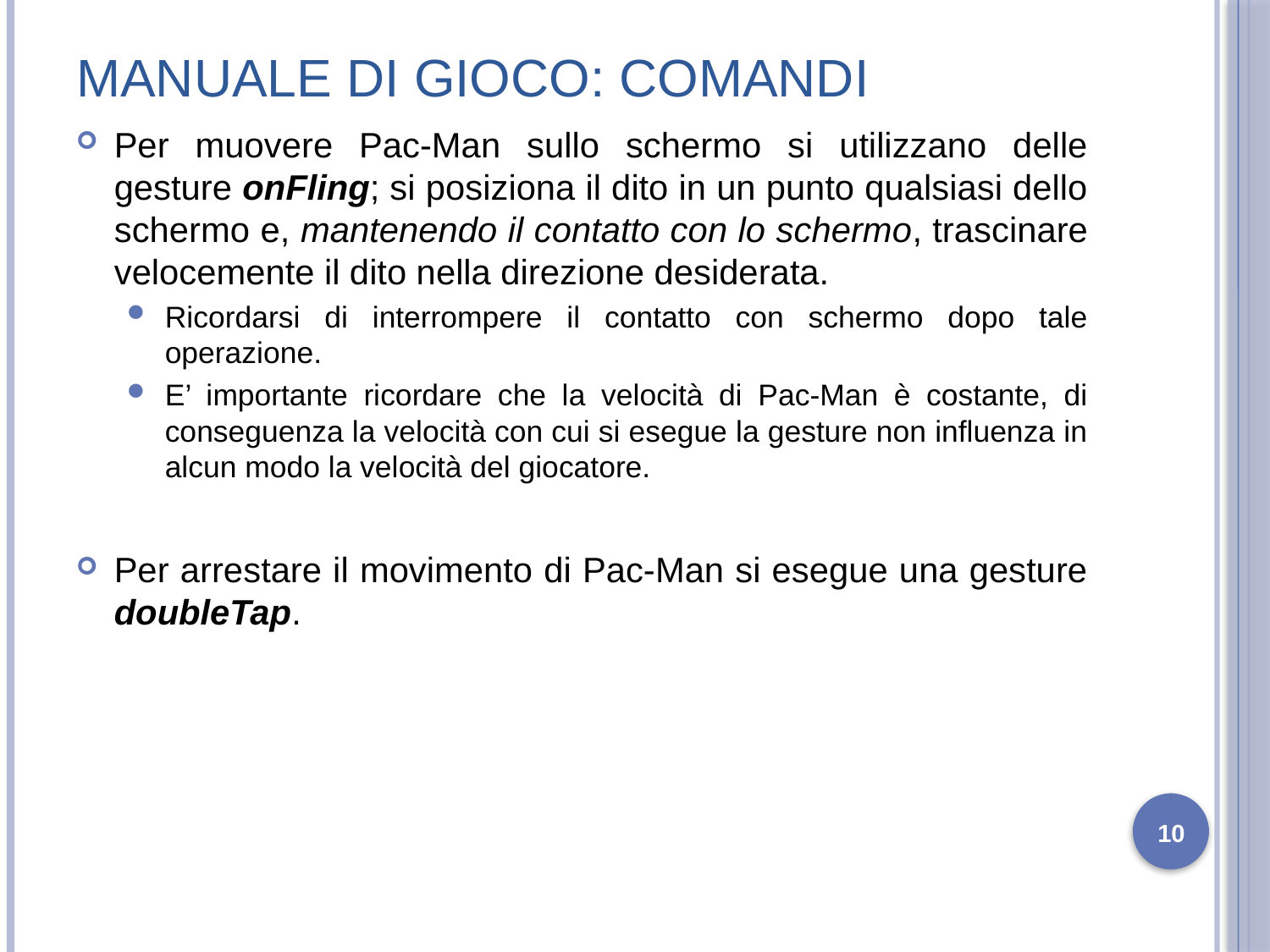

# Manuale di gioco: Comandi
Per muovere Pac-Man sullo schermo si utilizzano delle gesture onFling; si posiziona il dito in un punto qualsiasi dello schermo e, mantenendo il contatto con lo schermo, trascinare velocemente il dito nella direzione desiderata.
Ricordarsi di interrompere il contatto con schermo dopo tale operazione.
E’ importante ricordare che la velocità di Pac-Man è costante, di conseguenza la velocità con cui si esegue la gesture non influenza in alcun modo la velocità del giocatore.

Per arrestare il movimento di Pac-Man si esegue una gesture doubleTap.

10